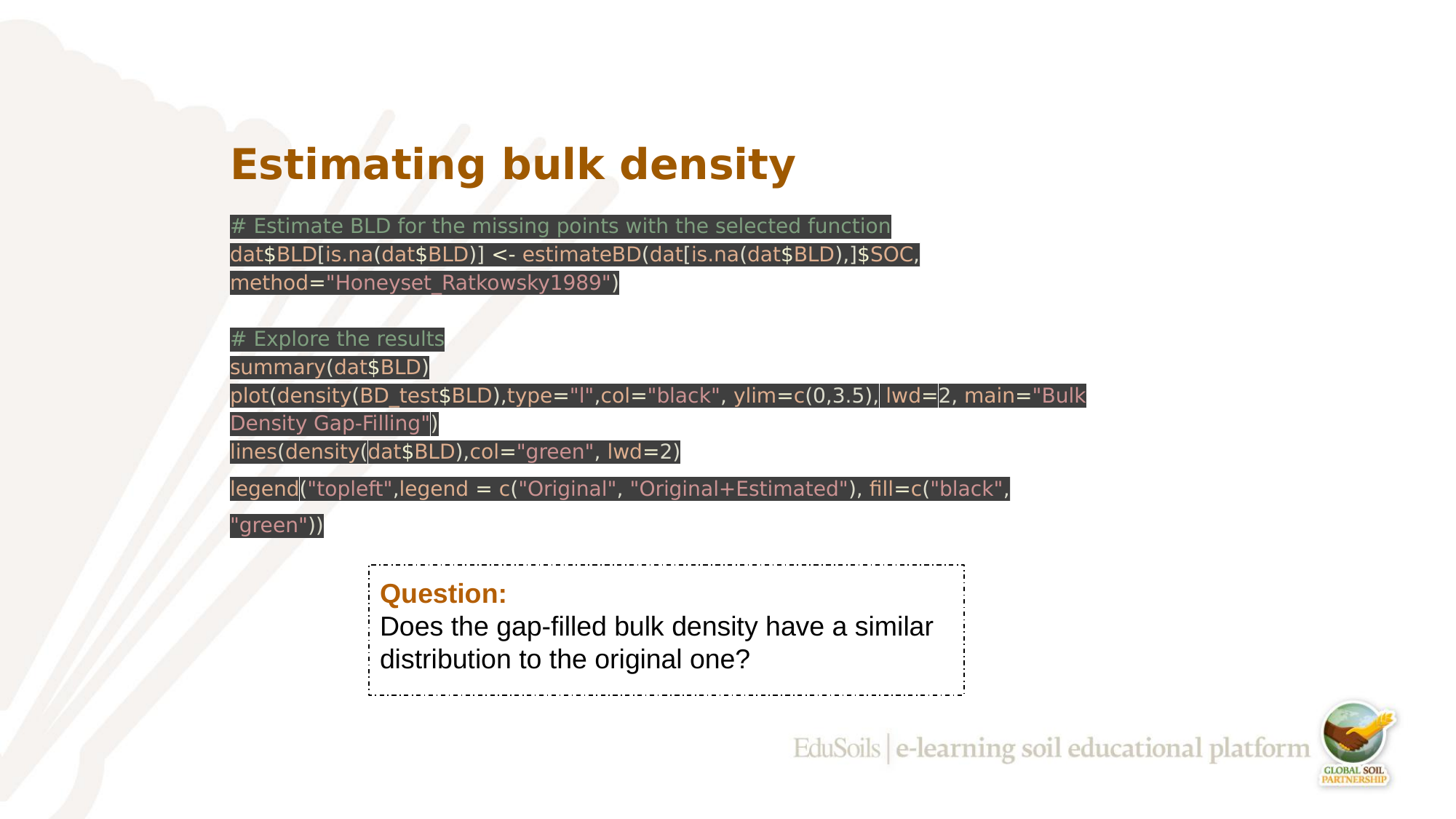

# Estimating bulk density
# Estimate BLD for the missing points with the selected function
dat$BLD[is.na(dat$BLD)] <- estimateBD(dat[is.na(dat$BLD),]$SOC, method="Honeyset_Ratkowsky1989")

# Explore the results
summary(dat$BLD)
plot(density(BD_test$BLD),type="l",col="black", ylim=c(0,3.5), lwd=2, main="Bulk Density Gap-Filling")
lines(density(dat$BLD),col="green", lwd=2)
legend("topleft",legend = c("Original", "Original+Estimated"), fill=c("black", "green"))

Question:
Does the gap-filled bulk density have a similar distribution to the original one?

30